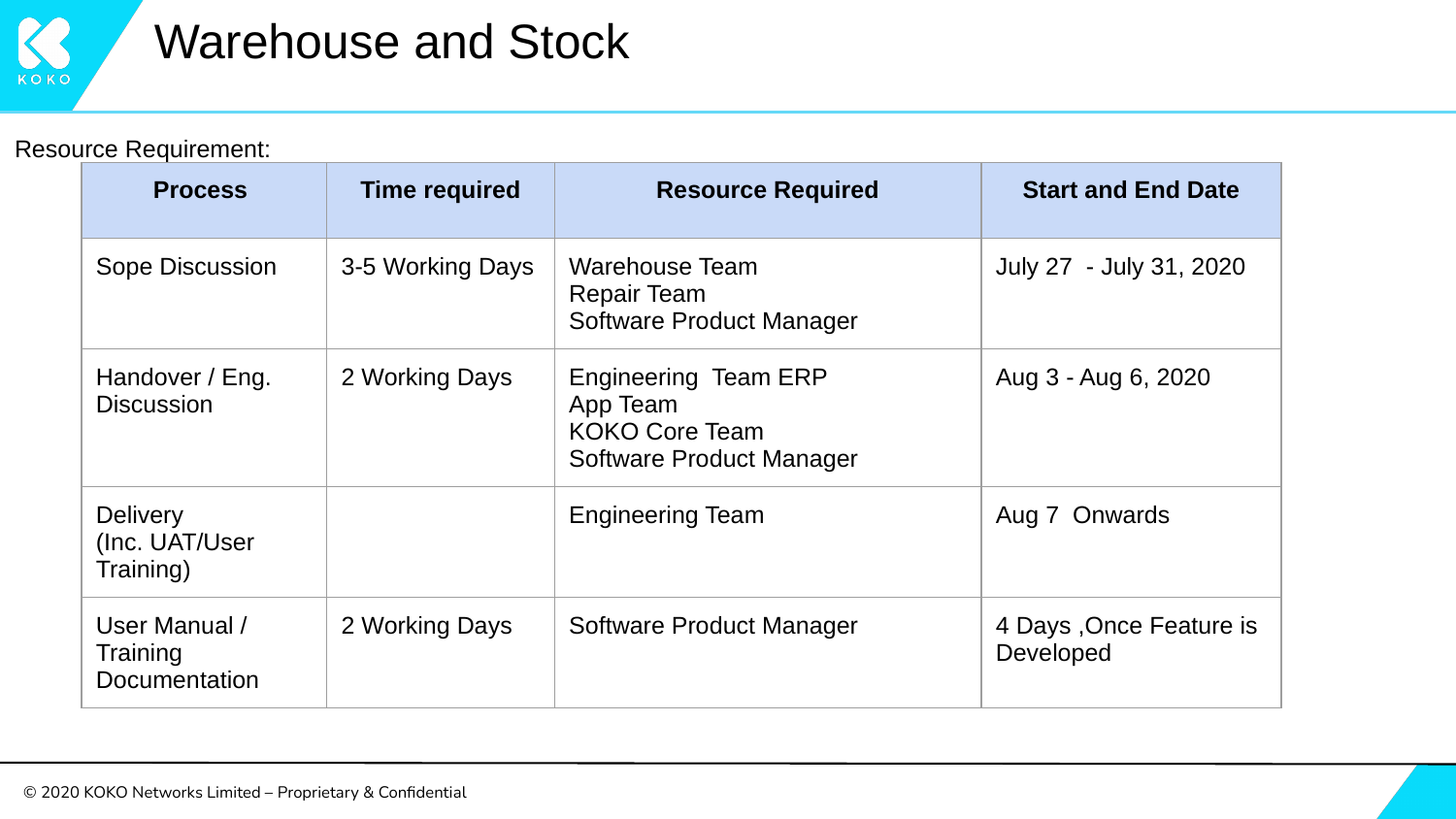

# Warehouse and Stock

Resource Requirement:

| Process | Time required | Resource Required | Start and End Date |
| --- | --- | --- | --- |
| Sope Discussion | 3-5 Working Days | Warehouse Team Repair Team Software Product Manager | July 27 - July 31, 2020 |
| Handover / Eng. Discussion | 2 Working Days | Engineering Team ERP App Team KOKO Core Team Software Product Manager | Aug 3 - Aug 6, 2020 |
| Delivery (Inc. UAT/User Training) |  | Engineering Team | Aug 7 Onwards |
| User Manual / Training Documentation | 2 Working Days | Software Product Manager | 4 Days ,Once Feature is Developed |